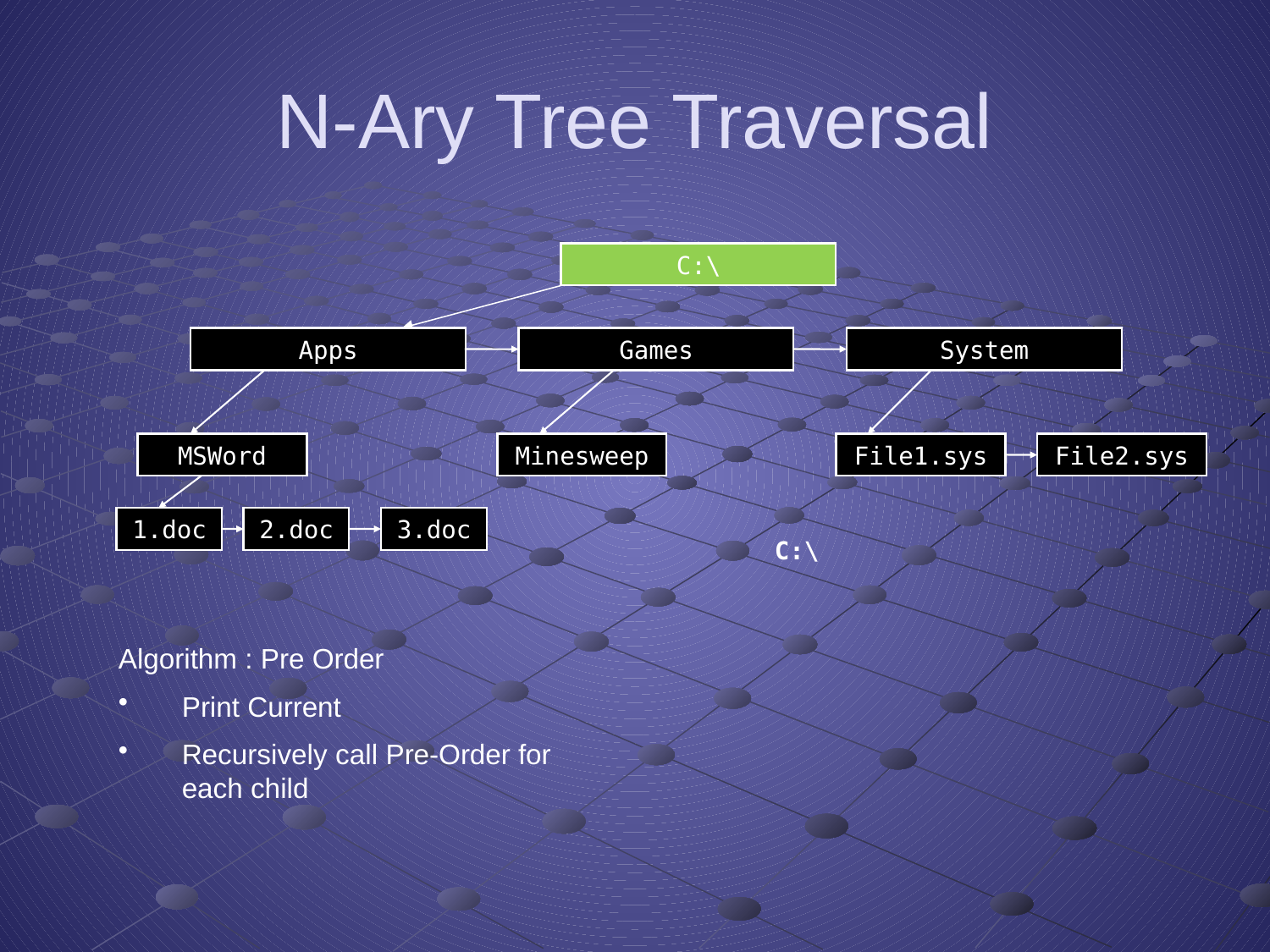

# N-Ary Tree Traversal

C:\

Apps
Games
System

MSWord
Minesweep
File1.sys
File2.sys

1.doc
2.doc
3.doc

C:\
Algorithm : Pre Order
Print Current
Recursively call Pre-Order for each child